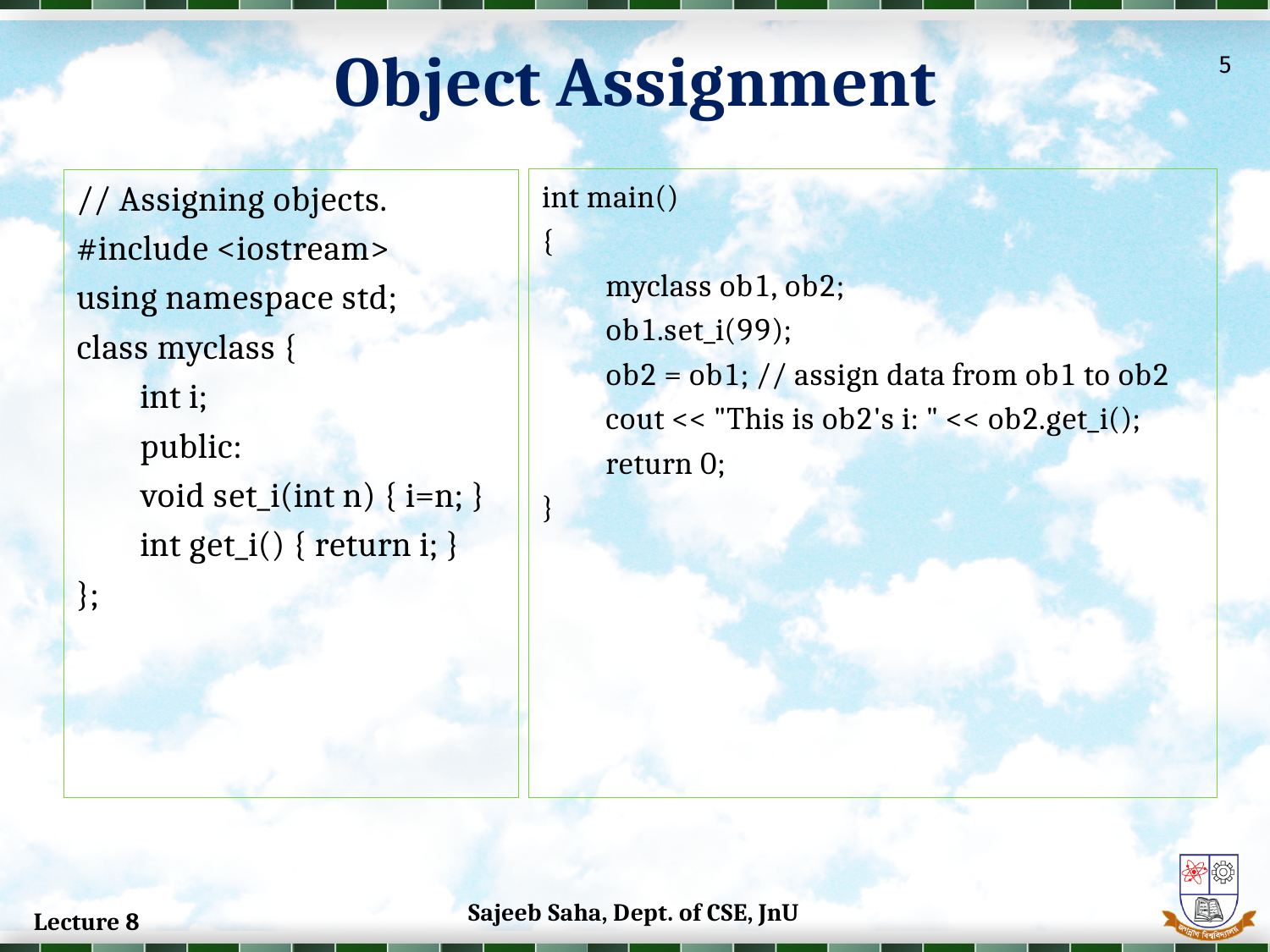

Object Assignment
5
// Assigning objects.
#include <iostream>
using namespace std;
class myclass {
int i;
public:
void set_i(int n) { i=n; }
int get_i() { return i; }
};
int main()
{
myclass ob1, ob2;
ob1.set_i(99);
ob2 = ob1; // assign data from ob1 to ob2
cout << "This is ob2's i: " << ob2.get_i();
return 0;
}
Sajeeb Saha, Dept. of CSE, JnU